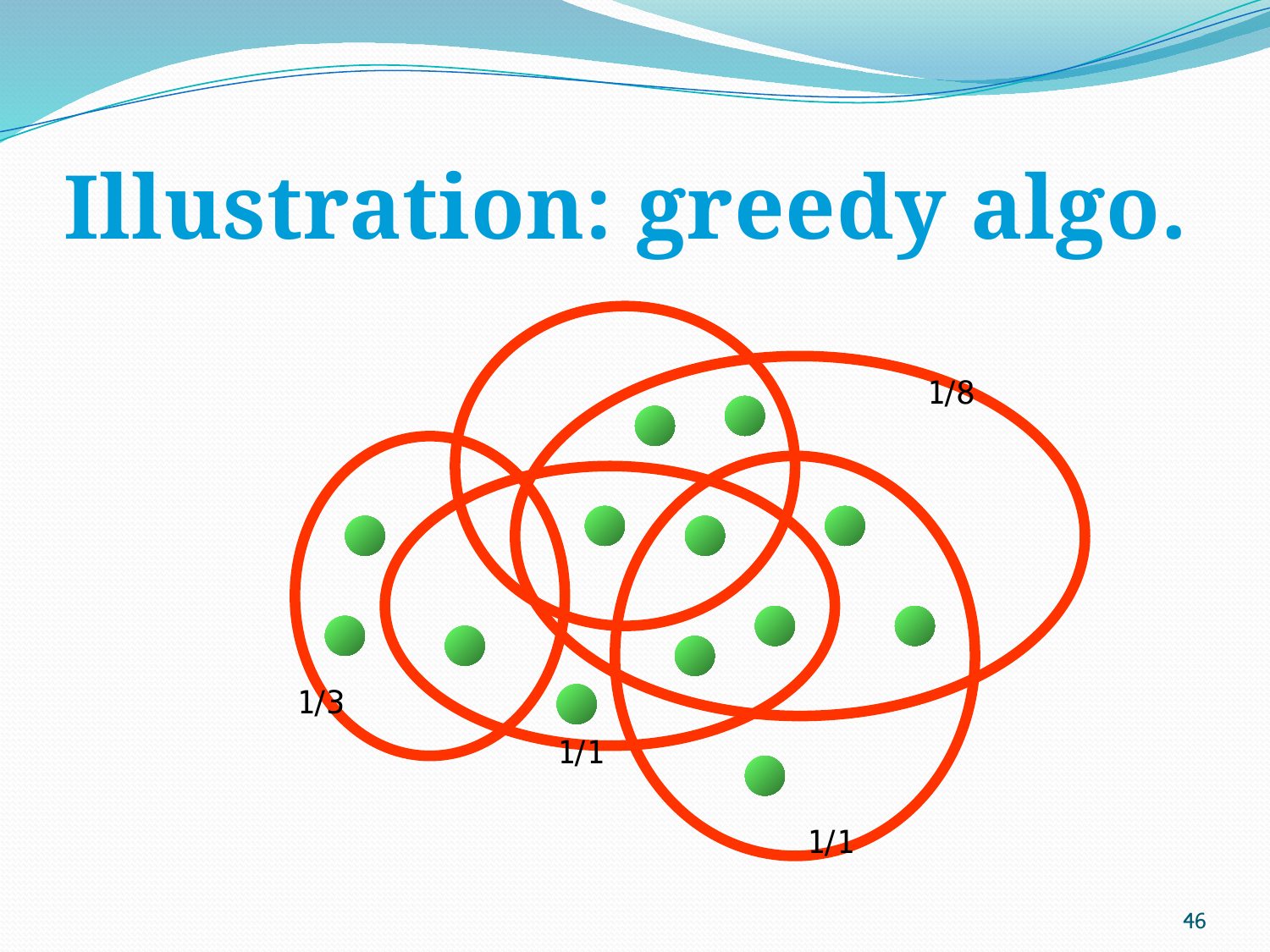

# Illustration: greedy algo.

1/8

1/3

1/1

1/1
46